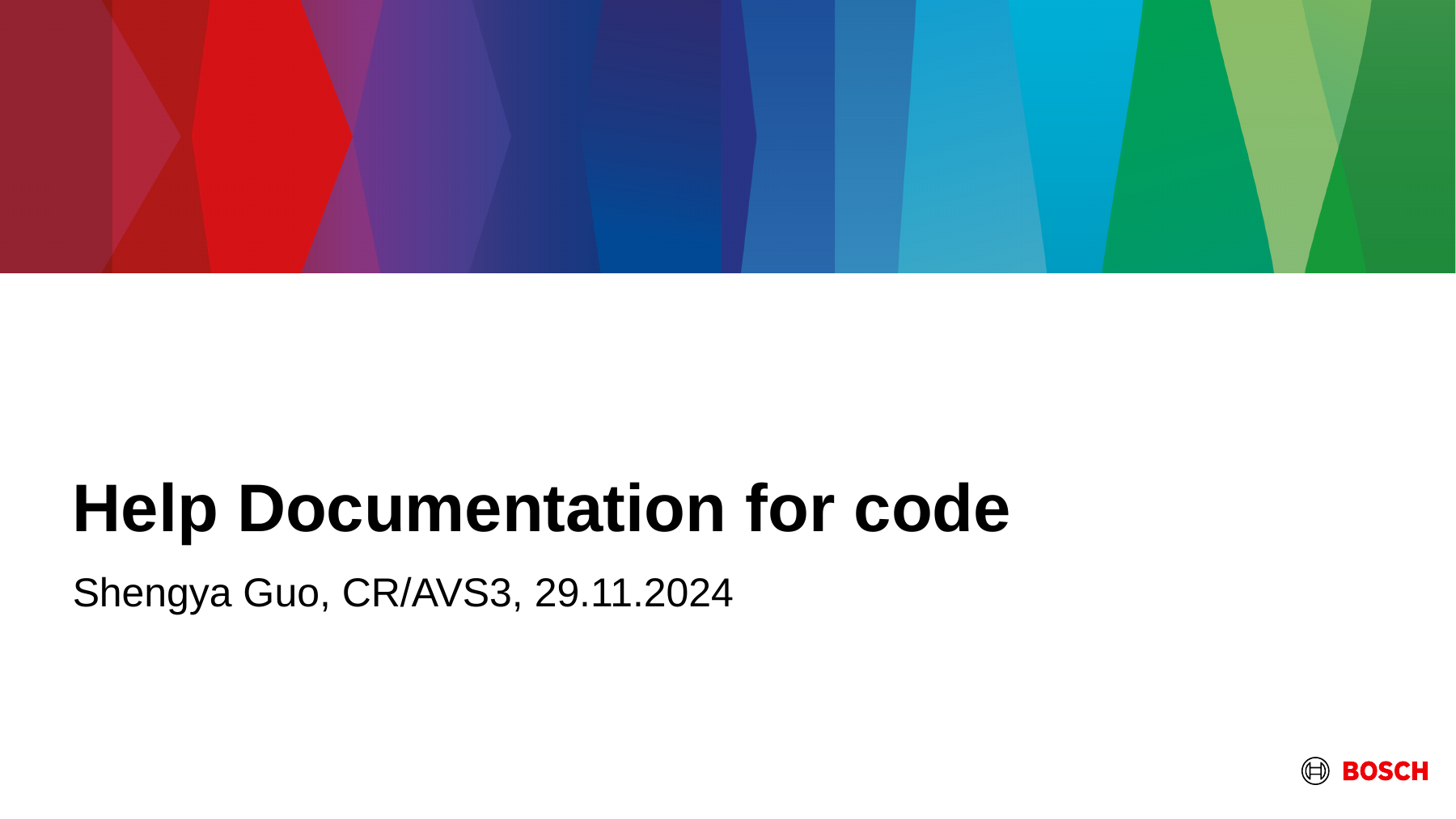

# Help Documentation for code
Shengya Guo, CR/AVS3, 29.11.2024